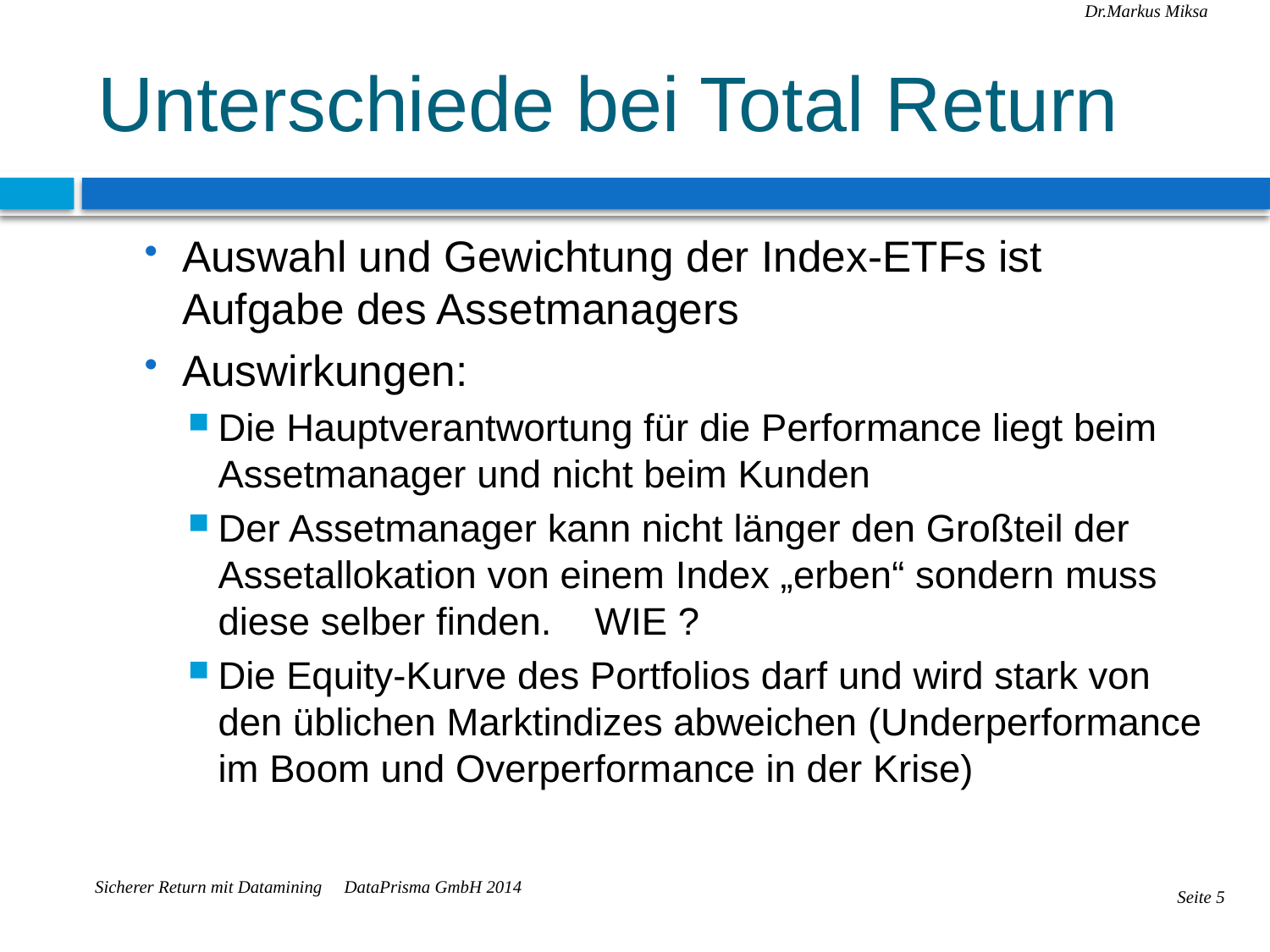

# Unterschiede bei Total Return
Auswahl und Gewichtung der Index-ETFs ist Aufgabe des Assetmanagers
Auswirkungen:
Die Hauptverantwortung für die Performance liegt beim Assetmanager und nicht beim Kunden
Der Assetmanager kann nicht länger den Großteil der Assetallokation von einem Index „erben“ sondern muss diese selber finden.    WIE ?
Die Equity-Kurve des Portfolios darf und wird stark von den üblichen Marktindizes abweichen (Underperformance im Boom und Overperformance in der Krise)